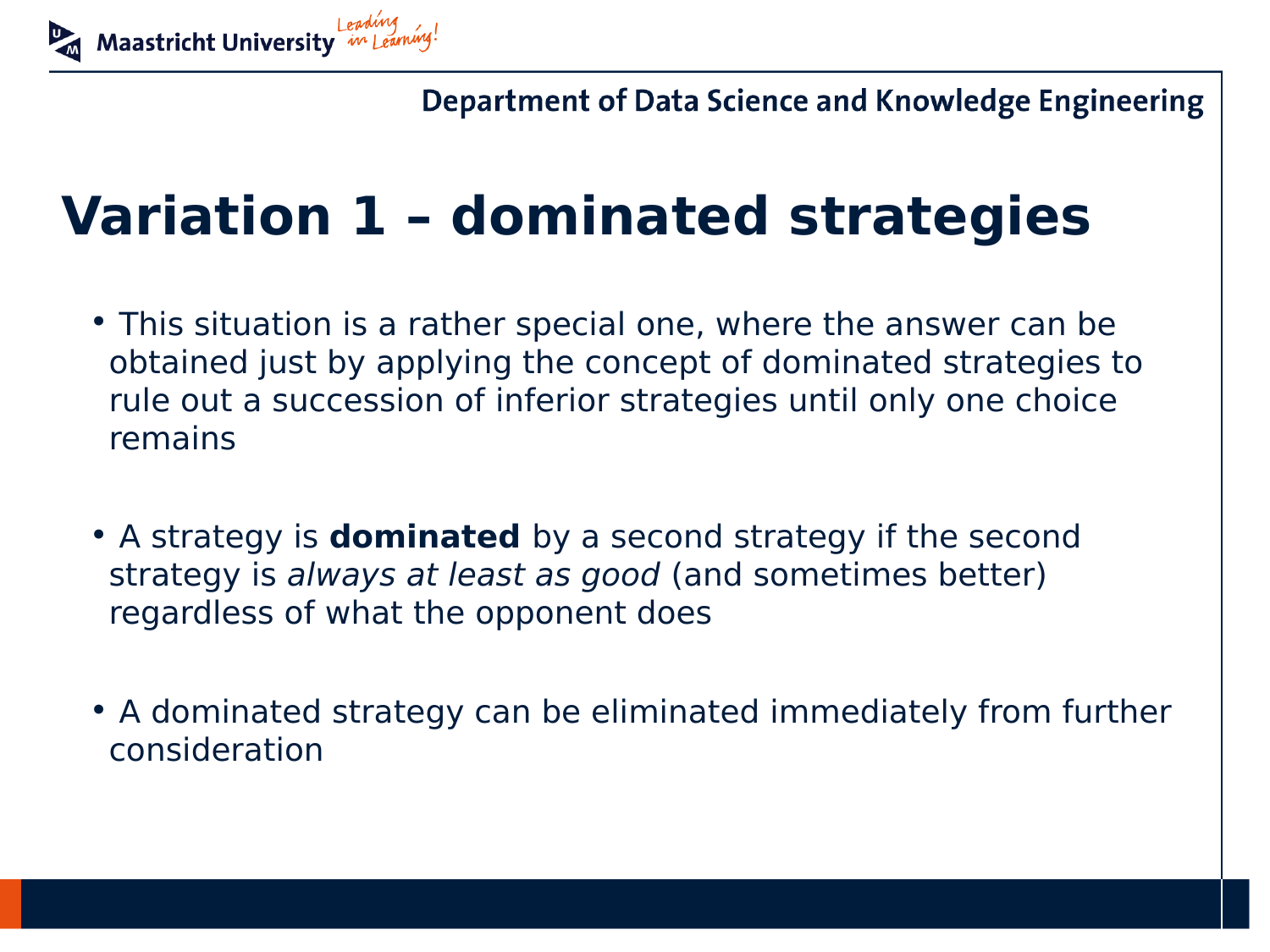

# Variation 1 – dominated strategies
 This situation is a rather special one, where the answer can be obtained just by applying the concept of dominated strategies to rule out a succession of inferior strategies until only one choice remains

 A strategy is dominated by a second strategy if the second strategy is always at least as good (and sometimes better) regardless of what the opponent does

 A dominated strategy can be eliminated immediately from further consideration